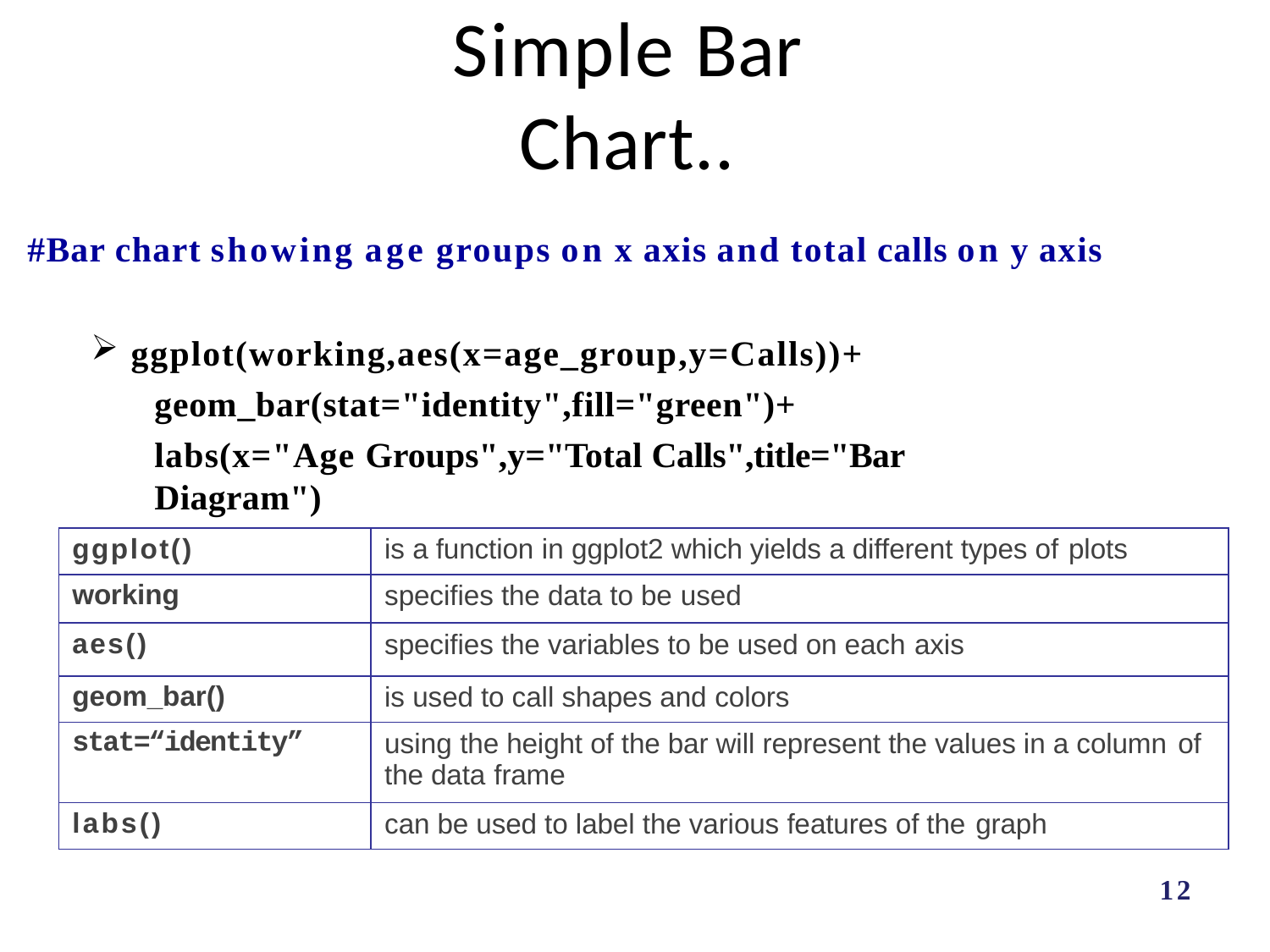

# Simple Bar Chart..
#Bar chart showing age groups on x axis and total calls on y axis

ggplot(working,aes(x=age_group,y=Calls))+
geom_bar(stat="identity",fill="green")+
labs(x="Age Groups",y="Total Calls",title="Bar Diagram")
| ggplot() | is a function in ggplot2 which yields a different types of plots |
| --- | --- |
| working | specifies the data to be used |
| aes() | specifies the variables to be used on each axis |
| geom\_bar() | is used to call shapes and colors |
| stat=“identity” | using the height of the bar will represent the values in a column of the data frame |
| labs() | can be used to label the various features of the graph |
12